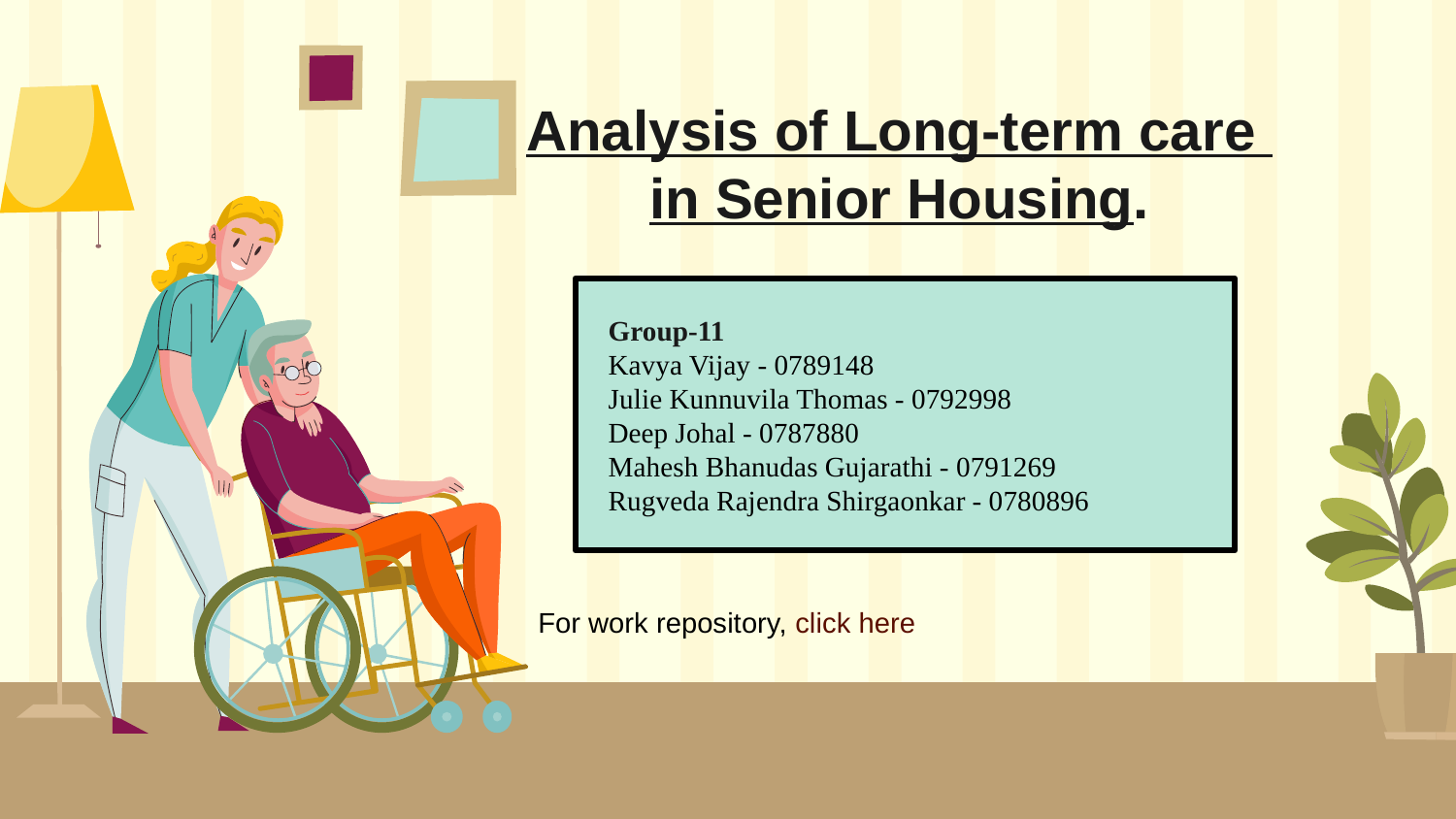

# Analysis of Long-term care  in Senior Housing.

Group-11
Kavya Vijay - 0789148
Julie Kunnuvila Thomas - 0792998
Deep Johal - 0787880
Mahesh Bhanudas Gujarathi - 0791269
Rugveda Rajendra Shirgaonkar - 0780896

For work repository, click here